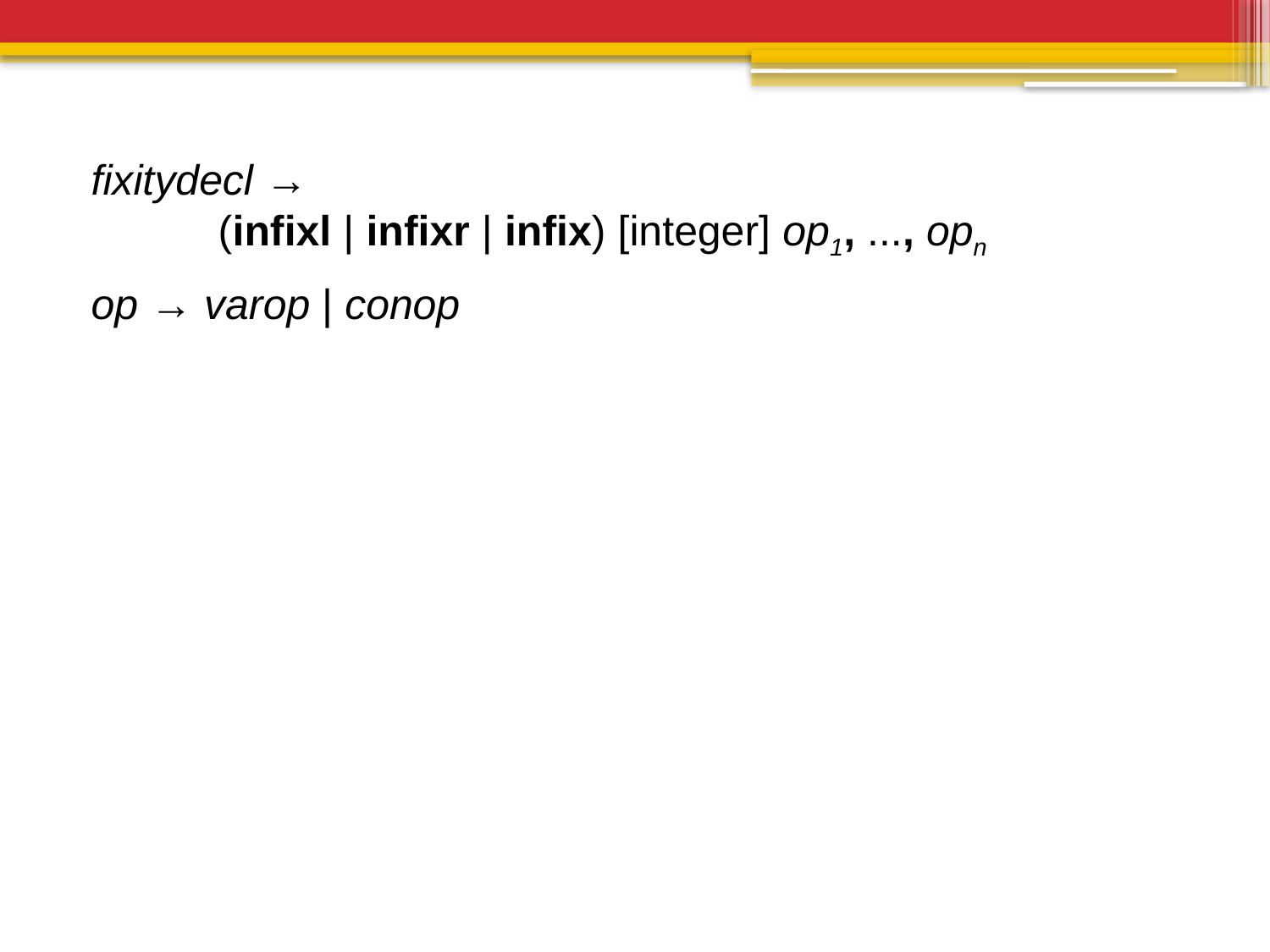

fixitydecl →
	(infixl | infixr | infix) [integer] op1, ..., opn
op → varop | conop